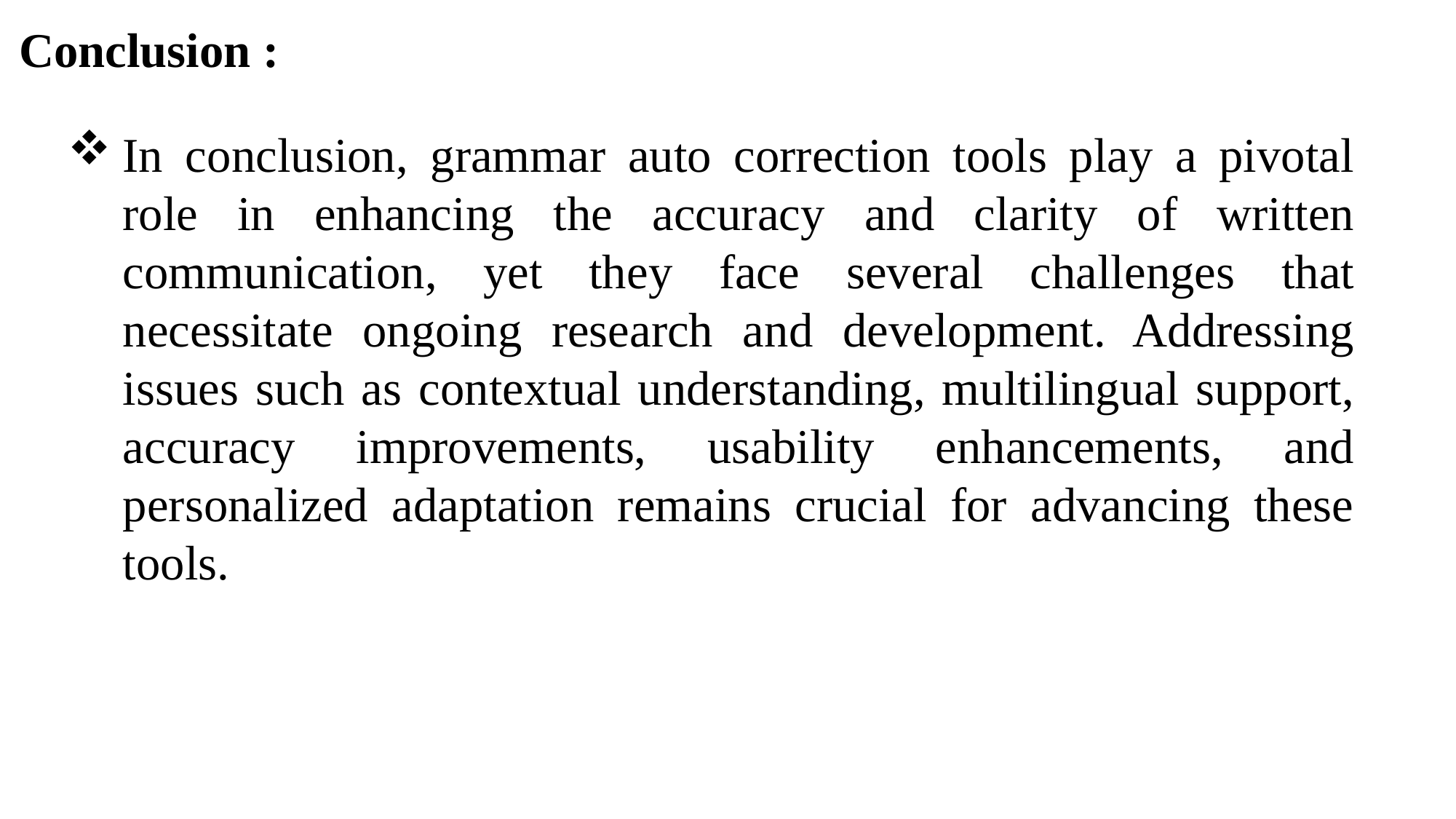

Conclusion :
In conclusion, grammar auto correction tools play a pivotal role in enhancing the accuracy and clarity of written communication, yet they face several challenges that necessitate ongoing research and development. Addressing issues such as contextual understanding, multilingual support, accuracy improvements, usability enhancements, and personalized adaptation remains crucial for advancing these tools.